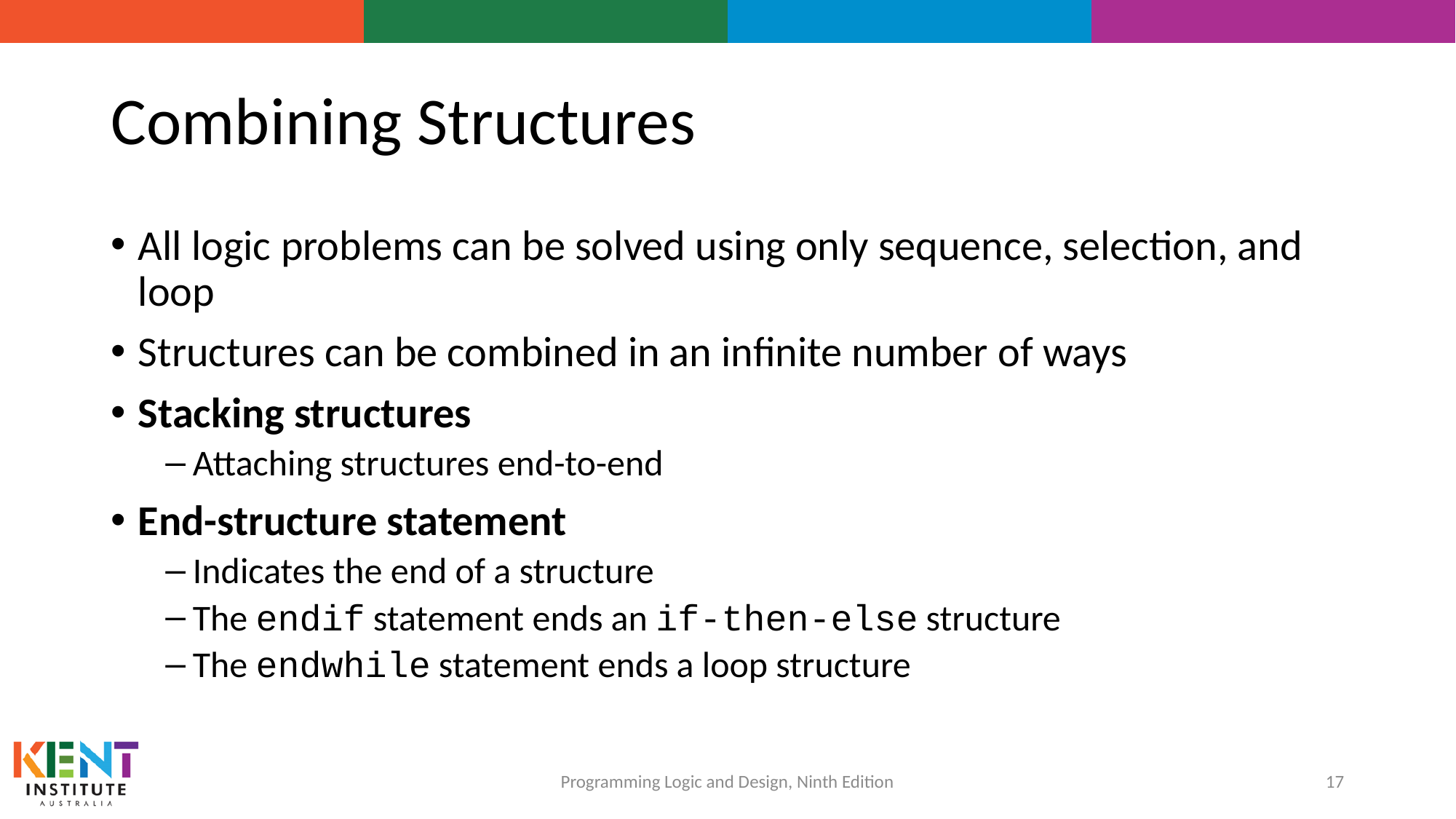

# Combining Structures
All logic problems can be solved using only sequence, selection, and loop
Structures can be combined in an infinite number of ways
Stacking structures
Attaching structures end-to-end
End-structure statement
Indicates the end of a structure
The endif statement ends an if-then-else structure
The endwhile statement ends a loop structure
17
Programming Logic and Design, Ninth Edition